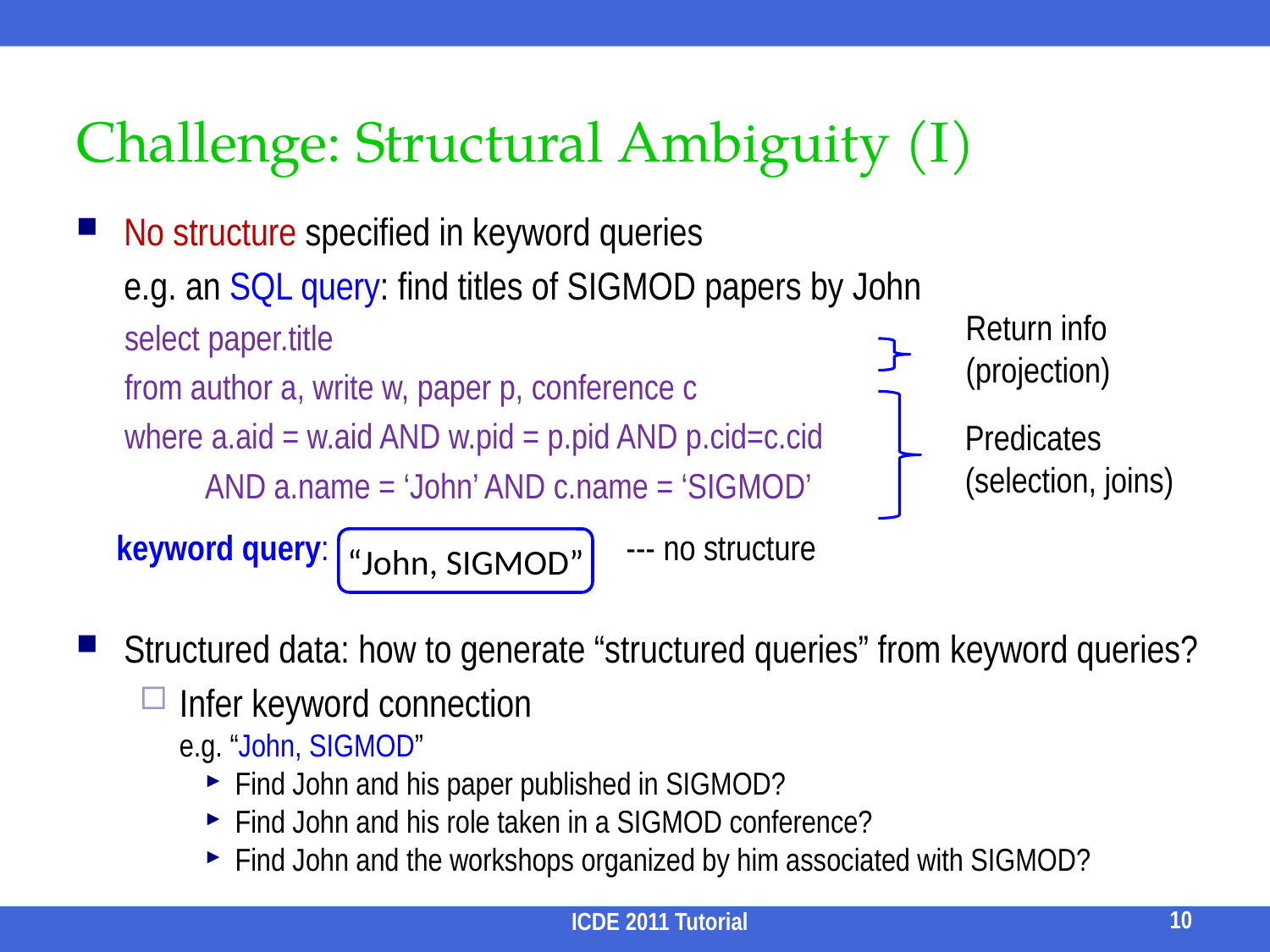

# Challenge: Structural Ambiguity (I)
No structure specified in keyword queries
	e.g. an SQL query: find titles of SIGMOD papers by John
      select paper.title
      from author a, write w, paper p, conference c
      where a.aid = w.aid AND w.pid = p.pid AND p.cid=c.cid
                AND a.name = ‘John’ AND c.name = ‘SIGMOD’

     keyword query:                                     --- no structure

Structured data: how to generate “structured queries” from keyword queries?
Infer keyword connection
	e.g. “John, SIGMOD”
Find John and his paper published in SIGMOD?
Find John and his role taken in a SIGMOD conference?
Find John and the workshops organized by him associated with SIGMOD?
Return info
(projection)

Predicates
(selection, joins)

“John, SIGMOD”
10
ICDE 2011 Tutorial